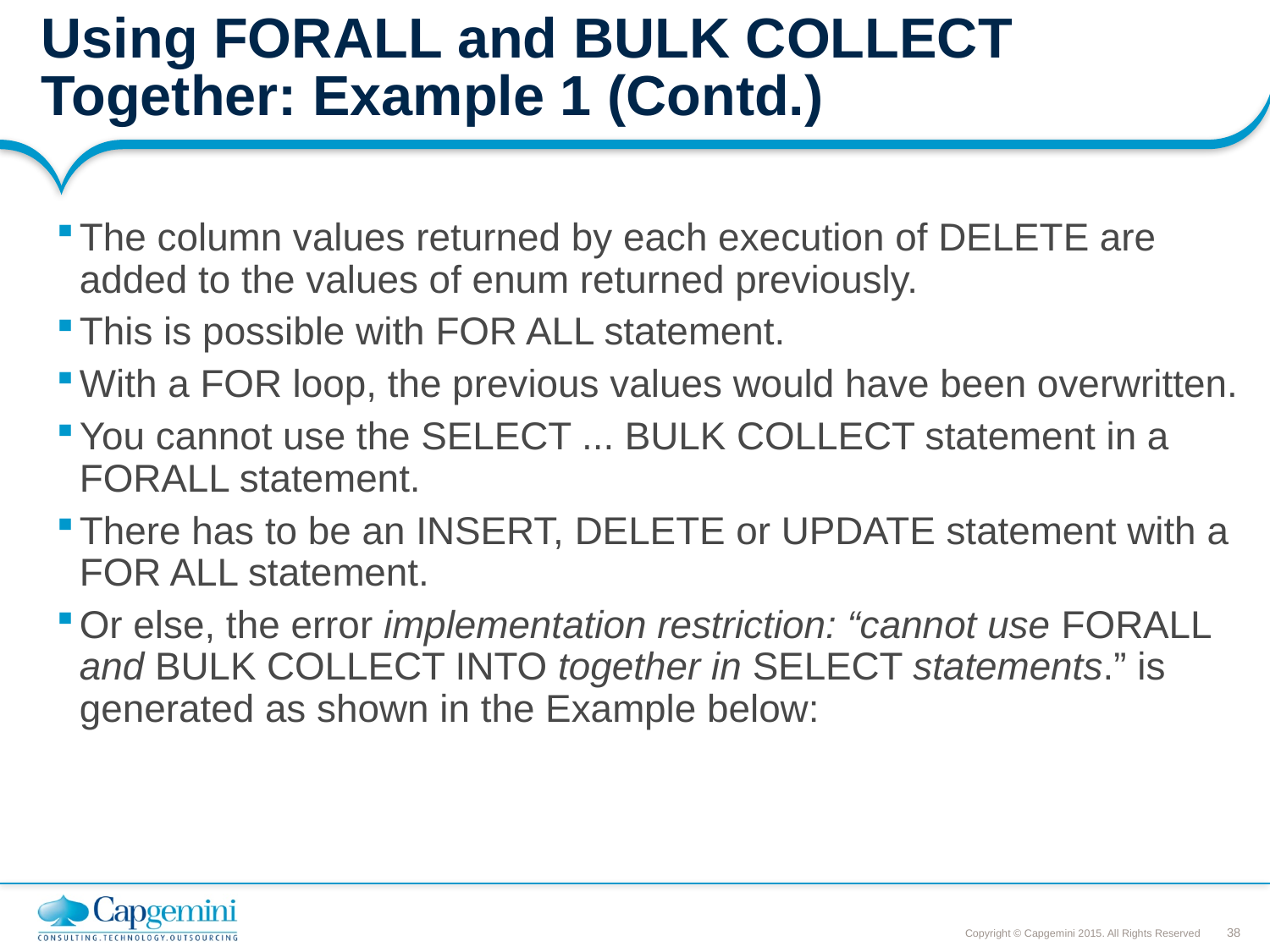

# Using FORALL and BULK COLLECT Together: Example 1 (Contd.)
The column values returned by each execution of DELETE are added to the values of enum returned previously.
This is possible with FOR ALL statement.
With a FOR loop, the previous values would have been overwritten.
You cannot use the SELECT ... BULK COLLECT statement in a FORALL statement.
There has to be an INSERT, DELETE or UPDATE statement with a FOR ALL statement.
Or else, the error implementation restriction: “cannot use FORALL and BULK COLLECT INTO together in SELECT statements.” is generated as shown in the Example below: